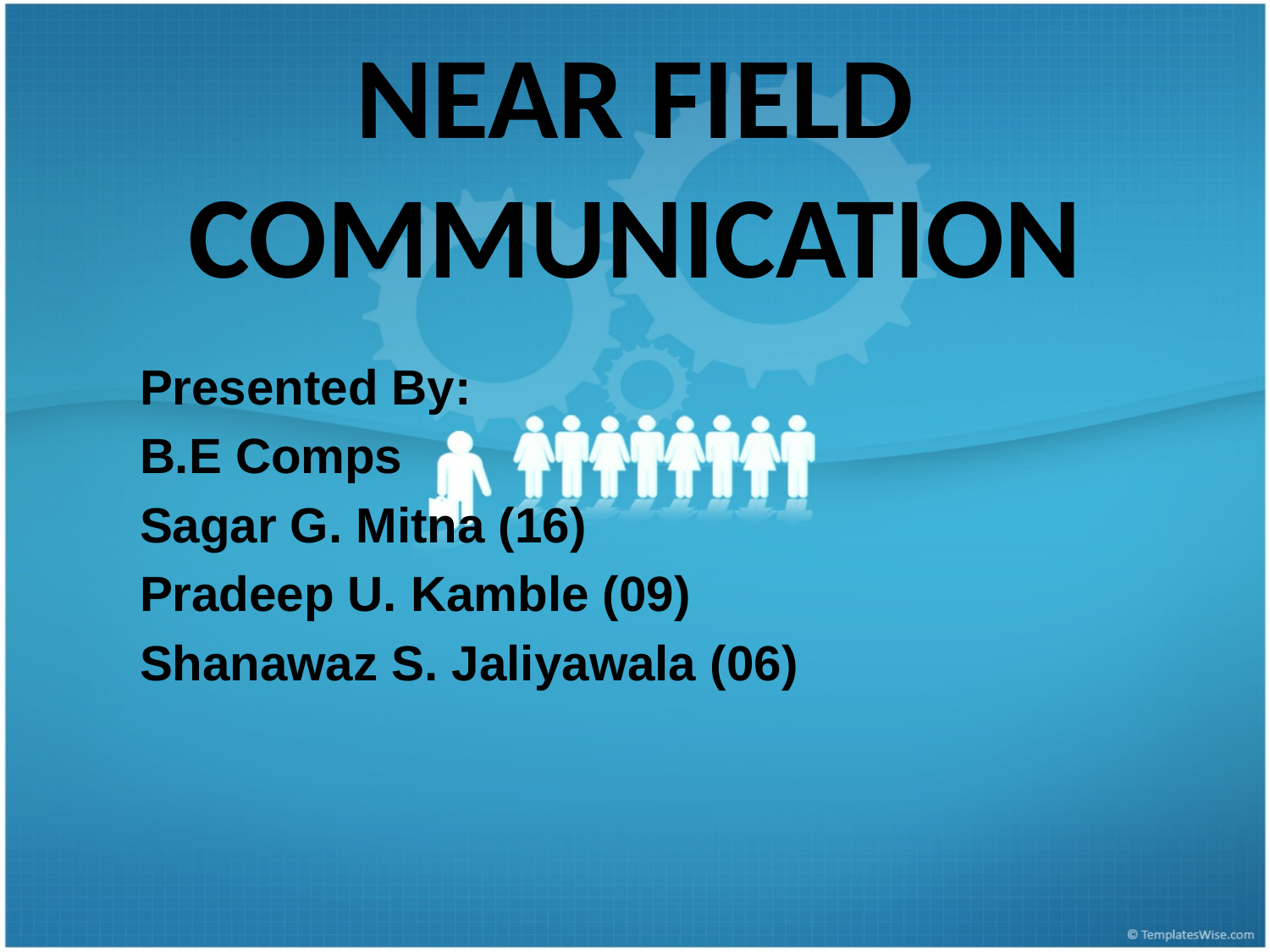

# NEAR FIELD COMMUNICATION
Presented By:
B.E Comps
Sagar G. Mitna (16)
Pradeep U. Kamble (09)
Shanawaz S. Jaliyawala (06)